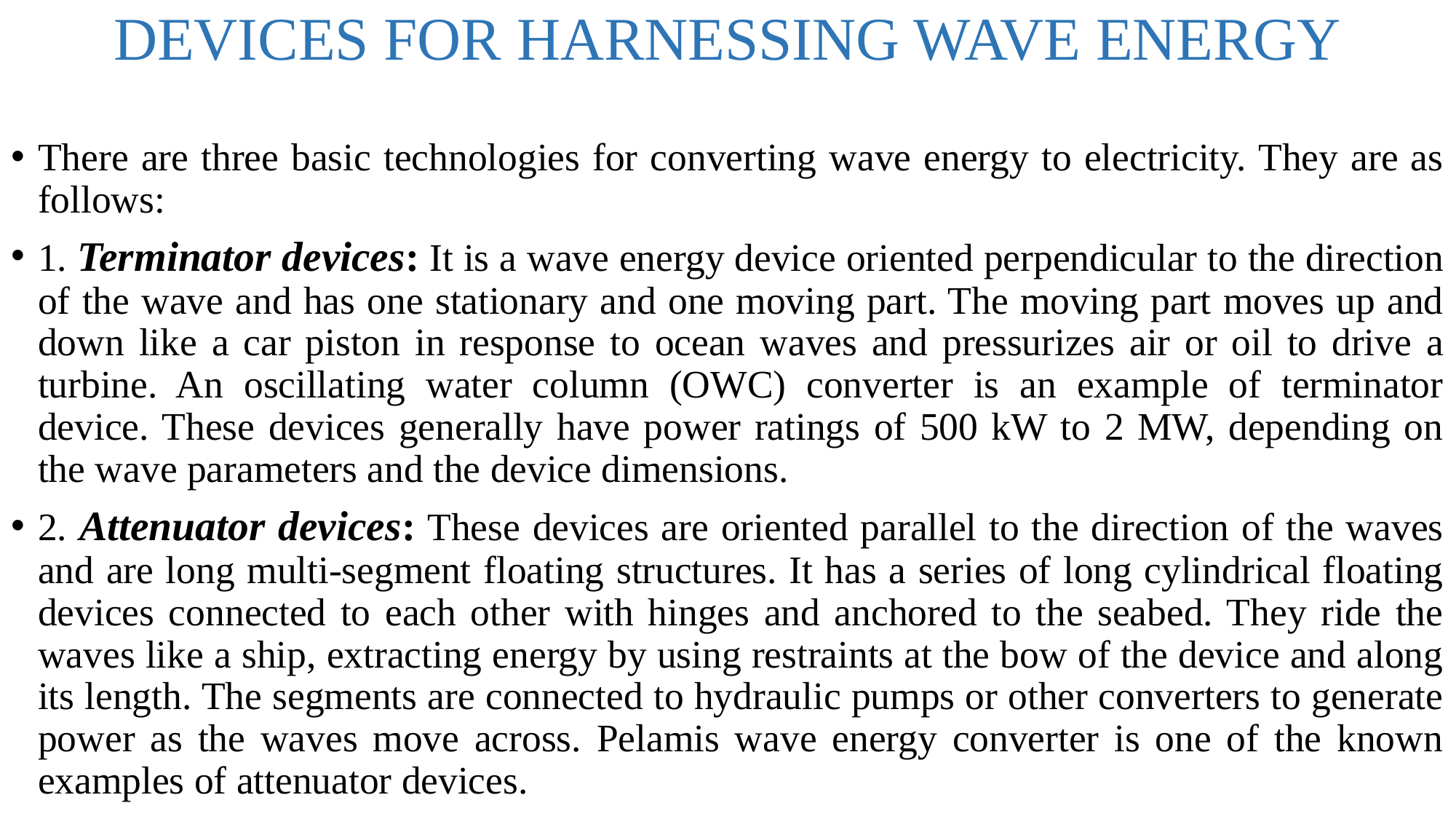

# DEVICES FOR HARNESSING WAVE ENERGY
There are three basic technologies for converting wave energy to electricity. They are as follows:
1. Terminator devices: It is a wave energy device oriented perpendicular to the direction of the wave and has one stationary and one moving part. The moving part moves up and down like a car piston in response to ocean waves and pressurizes air or oil to drive a turbine. An oscillating water column (OWC) converter is an example of terminator device. These devices generally have power ratings of 500 kW to 2 MW, depending on the wave parameters and the device dimensions.
2. Attenuator devices: These devices are oriented parallel to the direction of the waves and are long multi-segment floating structures. It has a series of long cylindrical floating devices connected to each other with hinges and anchored to the seabed. They ride the waves like a ship, extracting energy by using restraints at the bow of the device and along its length. The segments are connected to hydraulic pumps or other converters to generate power as the waves move across. Pelamis wave energy converter is one of the known examples of attenuator devices.